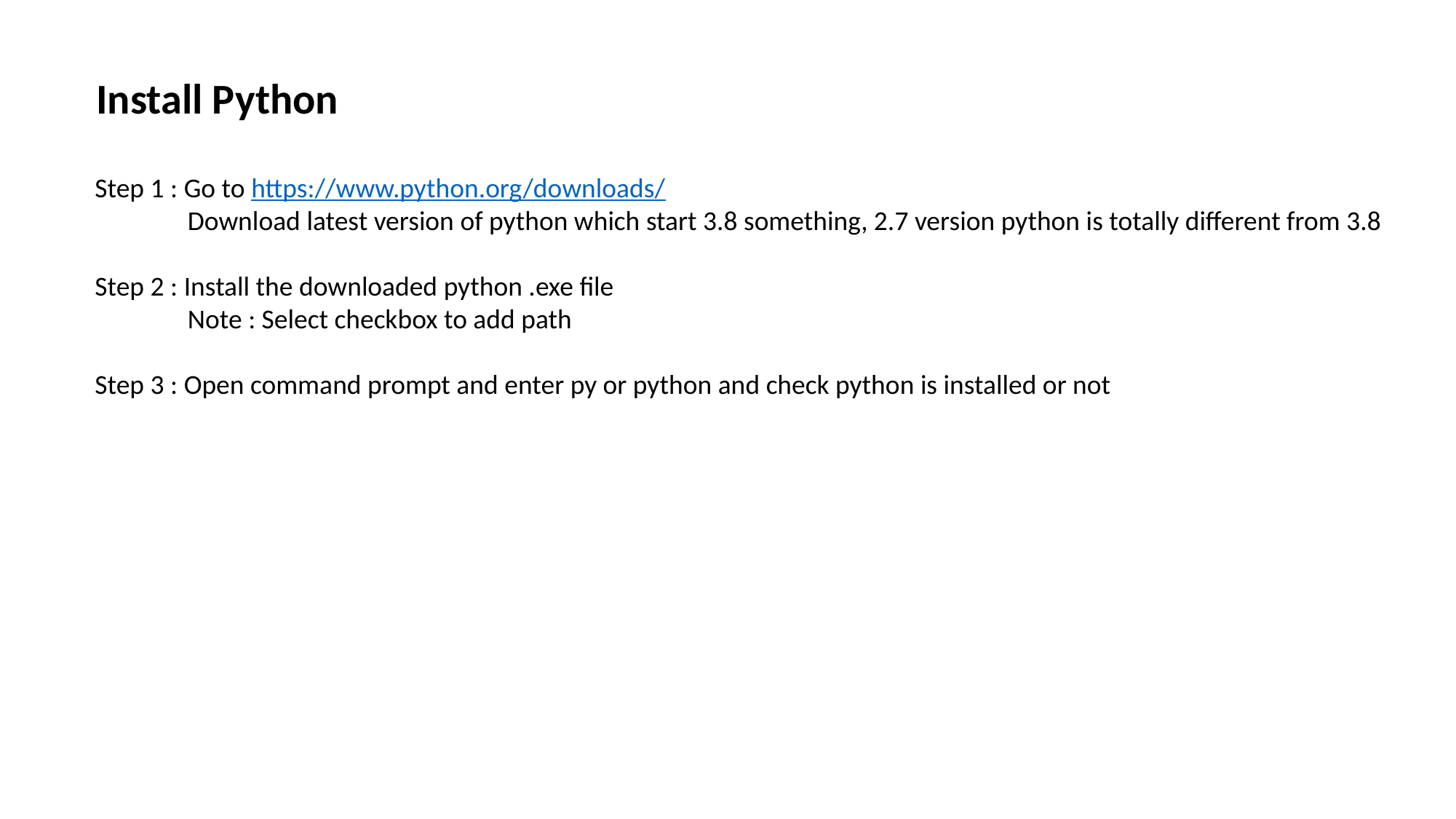

Install Python
Step 1 : Go to https://www.python.org/downloads/
               Download latest version of python which start 3.8 something, 2.7 version python is totally different from 3.8

Step 2 : Install the downloaded python .exe file
               Note : Select checkbox to add path

Step 3 : Open command prompt and enter py or python and check python is installed or not